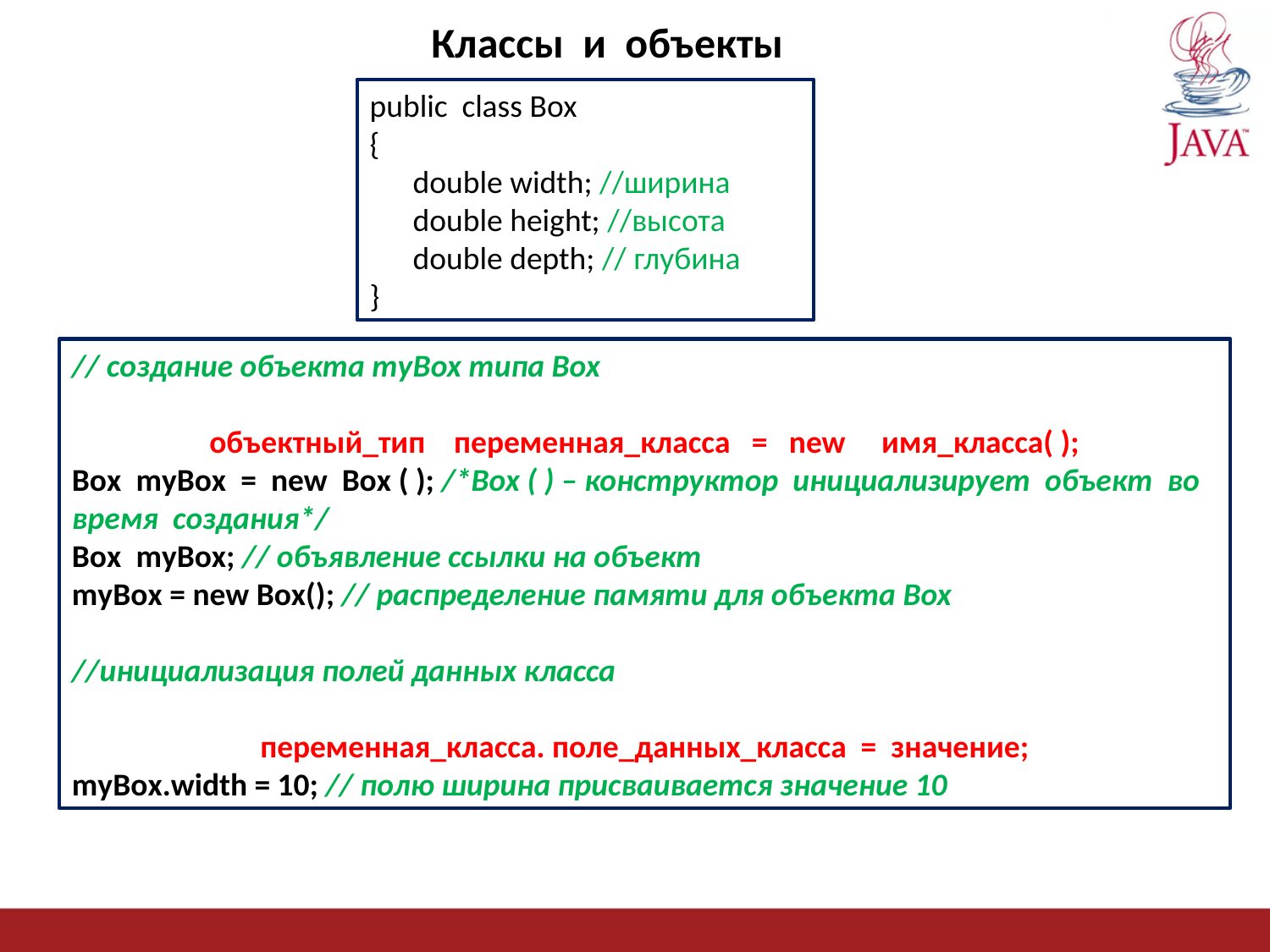

Классы  и  объекты
public  class Вох
{
      double width; //ширина
      double height; //высота
      double depth; // глубина
}
// создание объекта mуBох типа Вох

объектный_тип    переменная_класса   =   new     имя_класса( );
Вох  mуBох  =  new  Вох ( ); /*Вох ( ) – конструктор  инициализирует  объект  во  время  создания*/
Вох  mуBох; // объявление ссылки на объект
mуBох = new Вох(); // распределение памяти для объекта Вох

//инициализация полей данных класса

переменная_класса. поле_данных_класса  =  значение;
mуBох.width = 10; // полю ширина присваивается значение 10